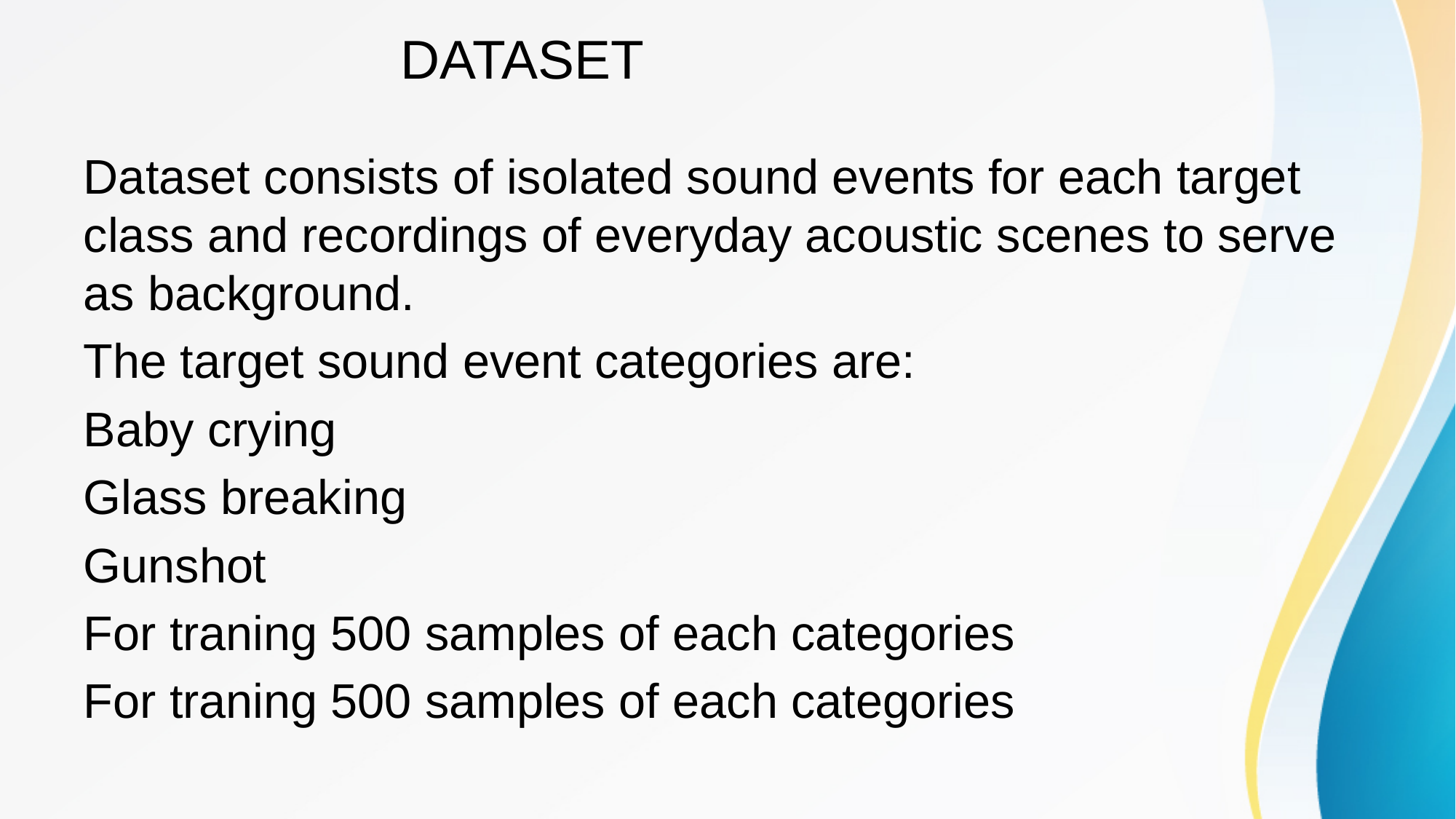

# DATASET
Dataset consists of isolated sound events for each target class and recordings of everyday acoustic scenes to serve as background.
The target sound event categories are:
Baby crying
Glass breaking
Gunshot
For traning 500 samples of each categories
For traning 500 samples of each categories